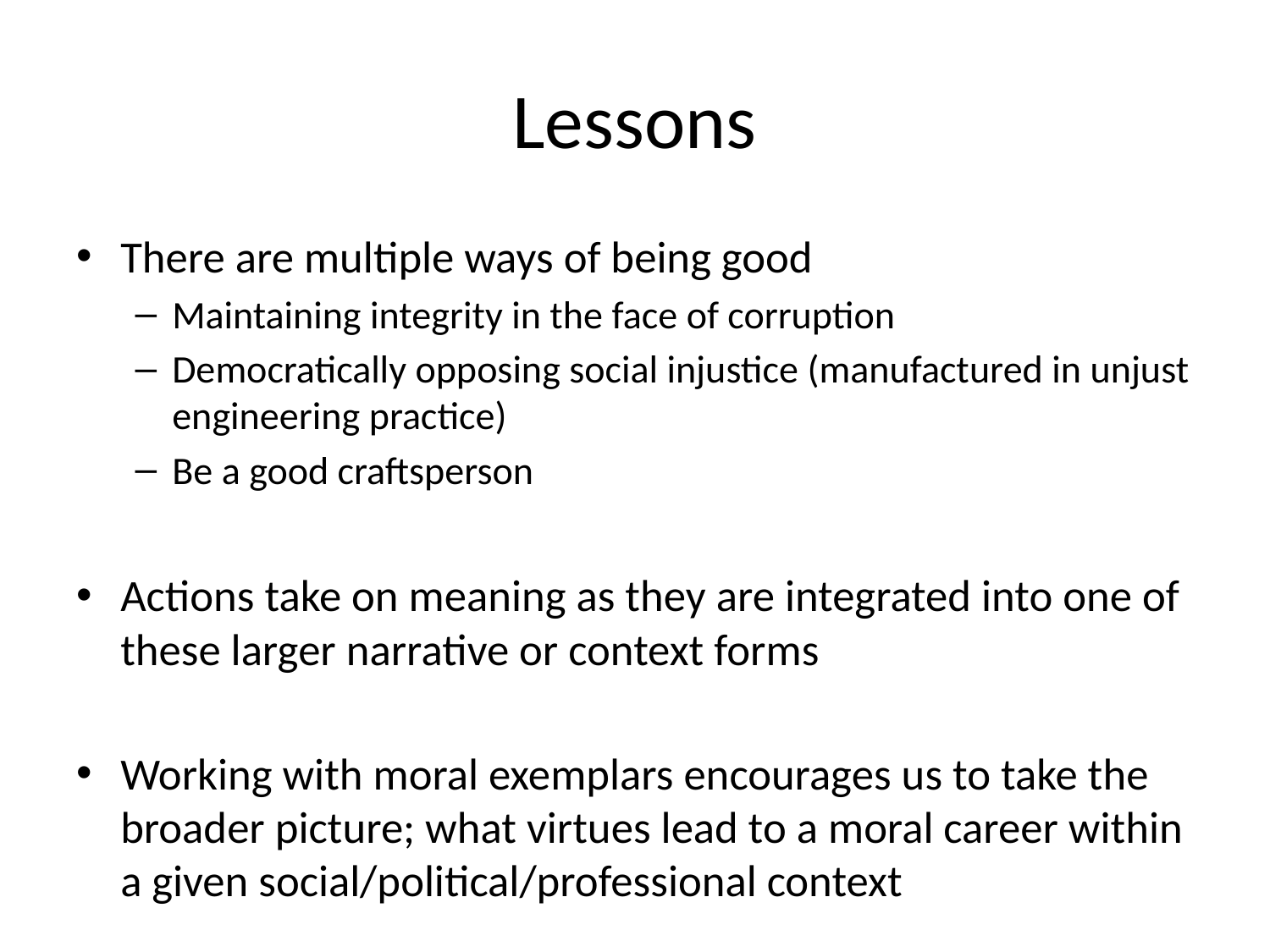

# Lessons
There are multiple ways of being good
Maintaining integrity in the face of corruption
Democratically opposing social injustice (manufactured in unjust engineering practice)
Be a good craftsperson

Actions take on meaning as they are integrated into one of these larger narrative or context forms

Working with moral exemplars encourages us to take the broader picture; what virtues lead to a moral career within a given social/political/professional context